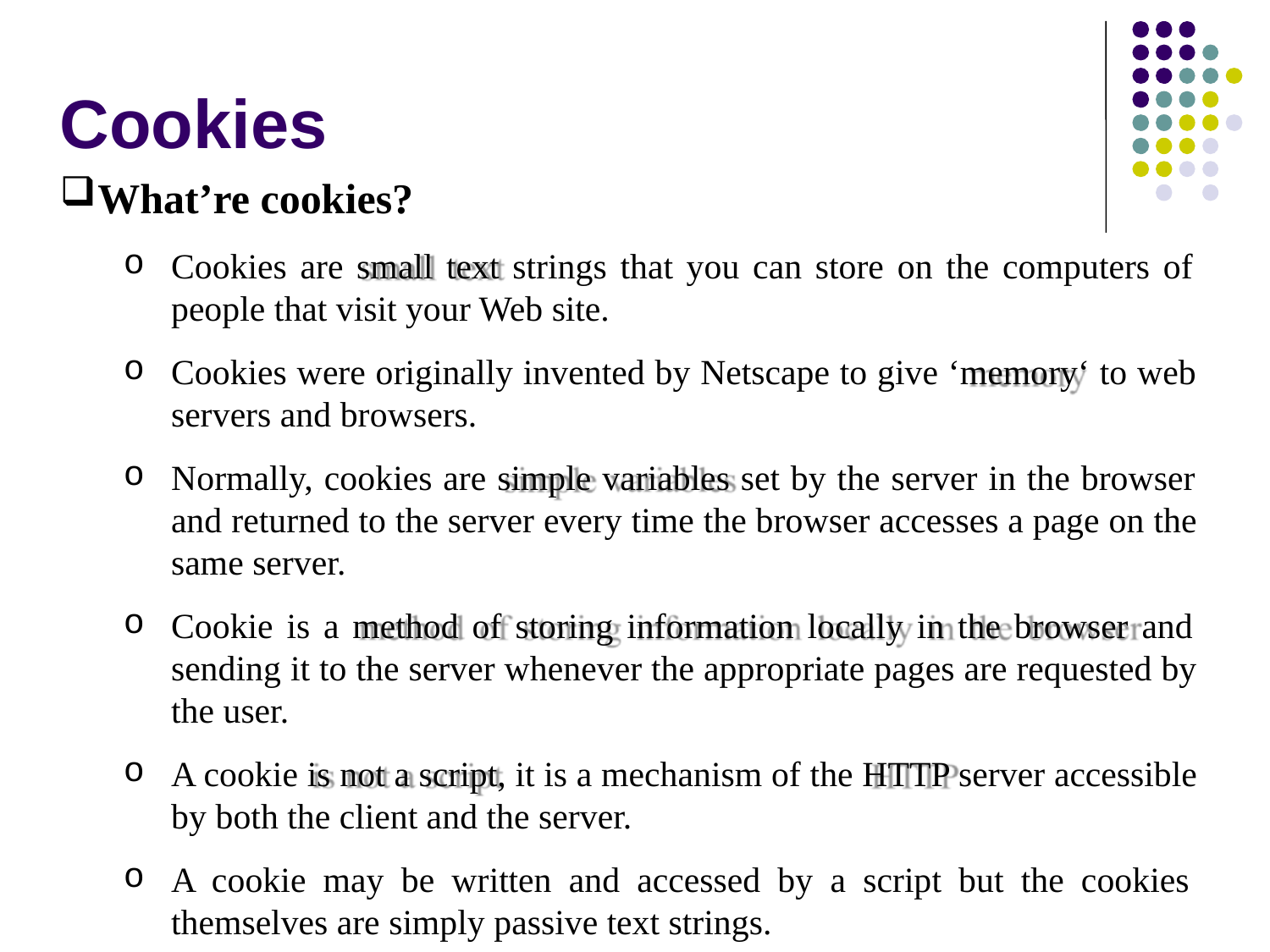

# Cookies
What’re cookies?
Cookies are small text strings that you can store on the computers of  people that visit your Web site.
Cookies were originally invented by Netscape to give ‘memory‘ to web  servers and browsers.
Normally, cookies are simple variables set by the server in the browser  and returned to the server every time the browser accesses a page on the  same server.
Cookie is a method of storing information locally in the browser and  sending it to the server whenever the appropriate pages are requested by  the user.
A cookie is not a script, it is a mechanism of the HTTP server accessible  by both the client and the server.
A cookie may be written and accessed by a script but the cookies  themselves are simply passive text strings.